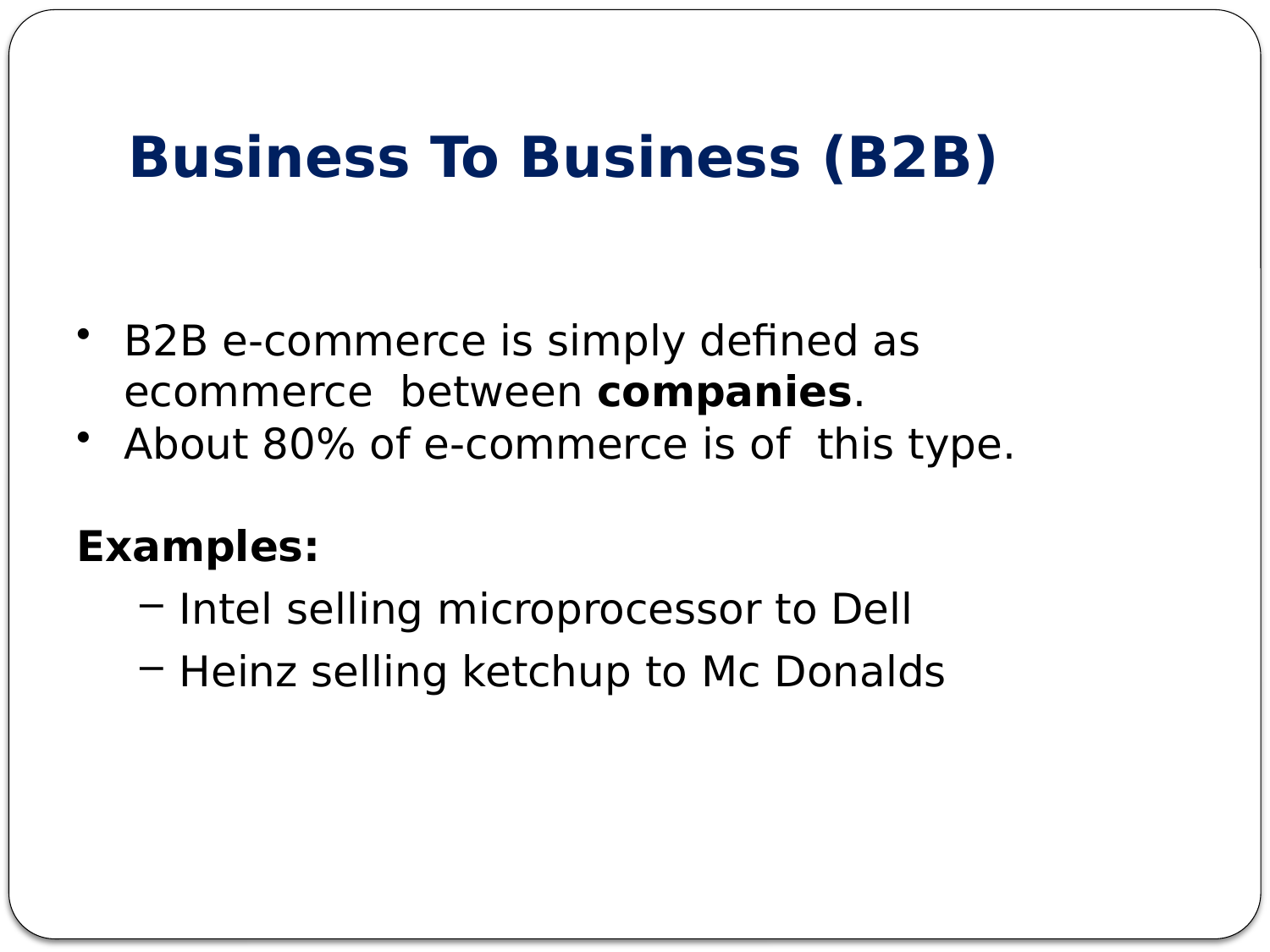

# Business To Business (B2B)

B2B e-commerce is simply defined as ecommerce  between companies.
About 80% of e-commerce is of  this type.

Examples:
Intel selling microprocessor to Dell
Heinz selling ketchup to Mc Donalds